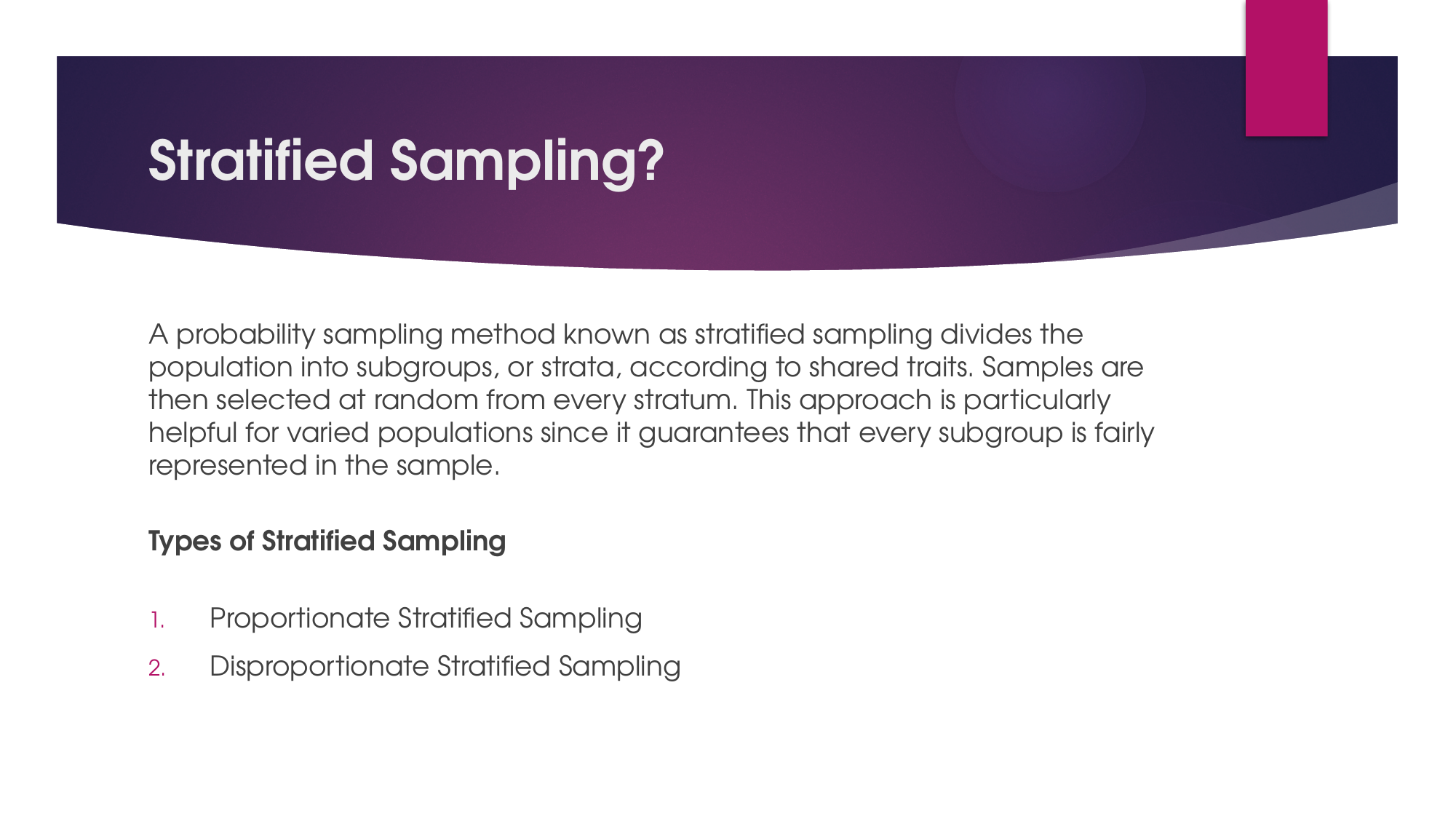

# Stratified Sampling?
A probability sampling method known as stratified sampling divides the population into subgroups, or strata, according to shared traits. Samples are then selected at random from every stratum. This approach is particularly helpful for varied populations since it guarantees that every subgroup is fairly represented in the sample.

Types of Stratified Sampling

Proportionate Stratified Sampling
Disproportionate Stratified Sampling